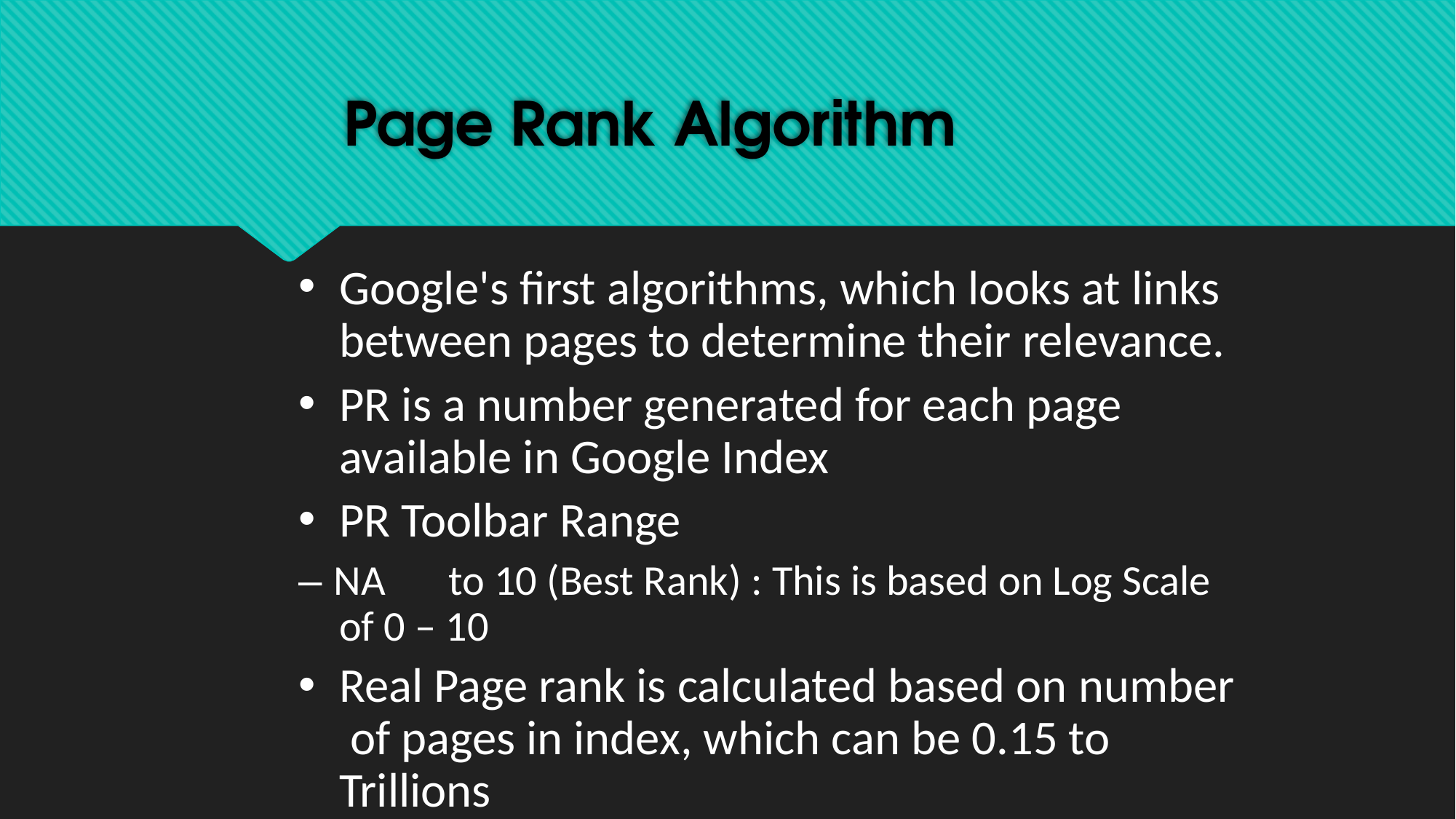

# Page Rank Algorithm
Google's first algorithms, which looks at links  between pages to determine their relevance.
PR is a number generated for each page  available in Google Index
PR Toolbar Range
– NA	to 10 (Best Rank) : This is based on Log Scale  of 0 – 10
Real Page rank is calculated based on number  of pages in index, which can be 0.15 to  Trillions